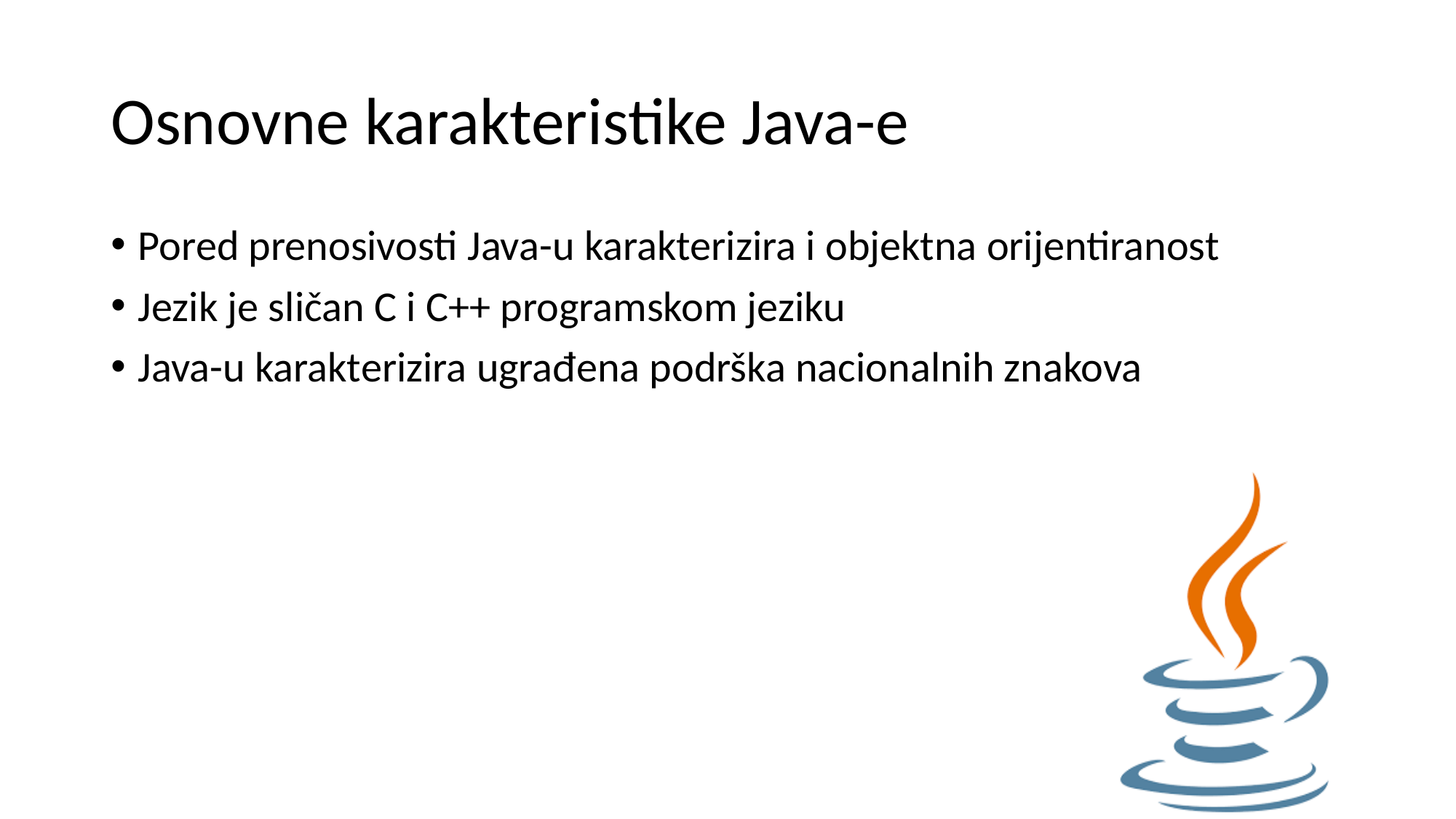

# Osnovne karakteristike Java-e
Pored prenosivosti Java-u karakterizira i objektna orijentiranost
Jezik je sličan C i C++ programskom jeziku
Java-u karakterizira ugrađena podrška nacionalnih znakova